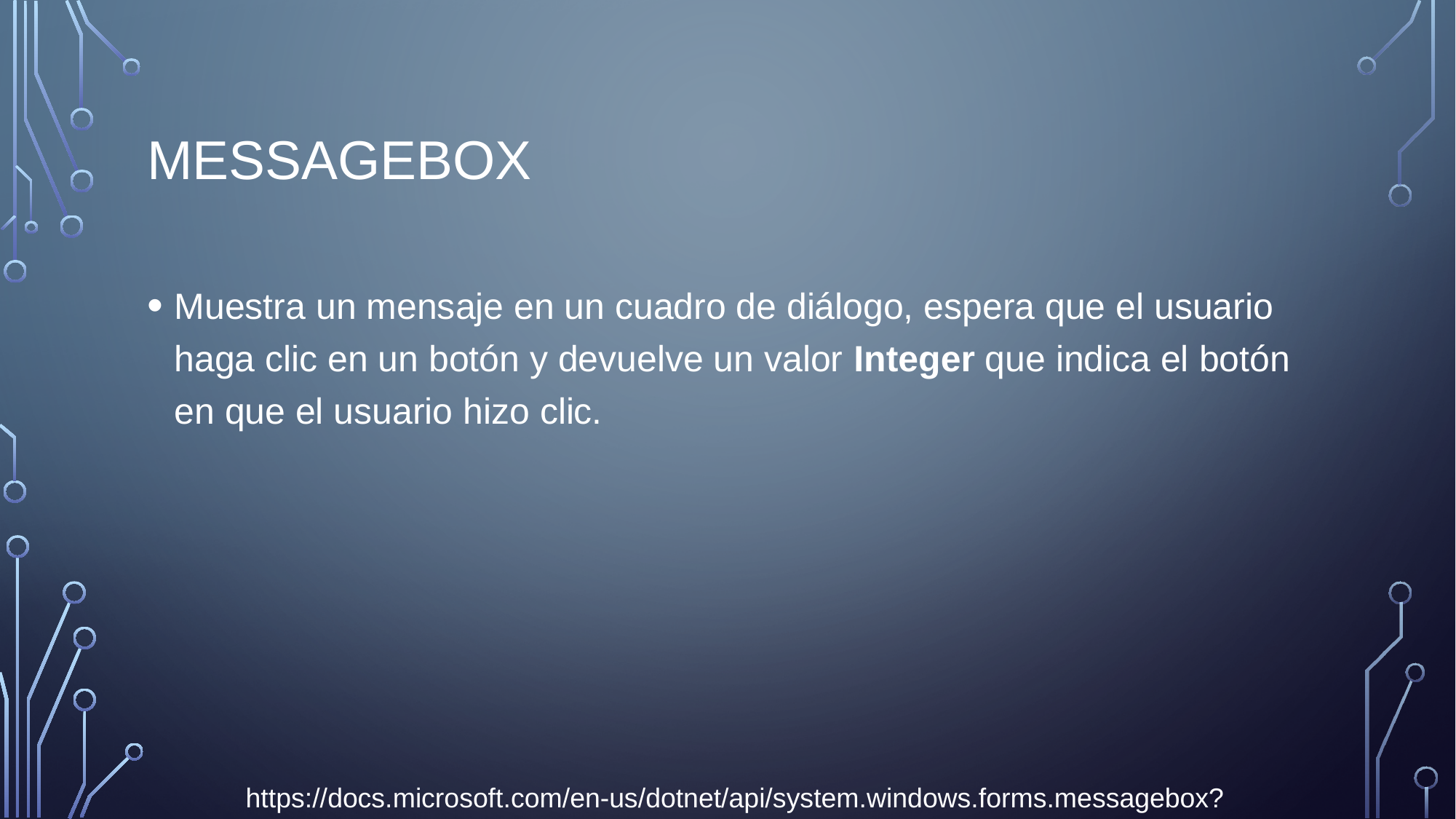

# MessageBox
Muestra un mensaje en un cuadro de diálogo, espera que el usuario haga clic en un botón y devuelve un valor Integer que indica el botón en que el usuario hizo clic.

https://docs.microsoft.com/en-us/dotnet/api/system.windows.forms.messagebox?view=netframework-4.8